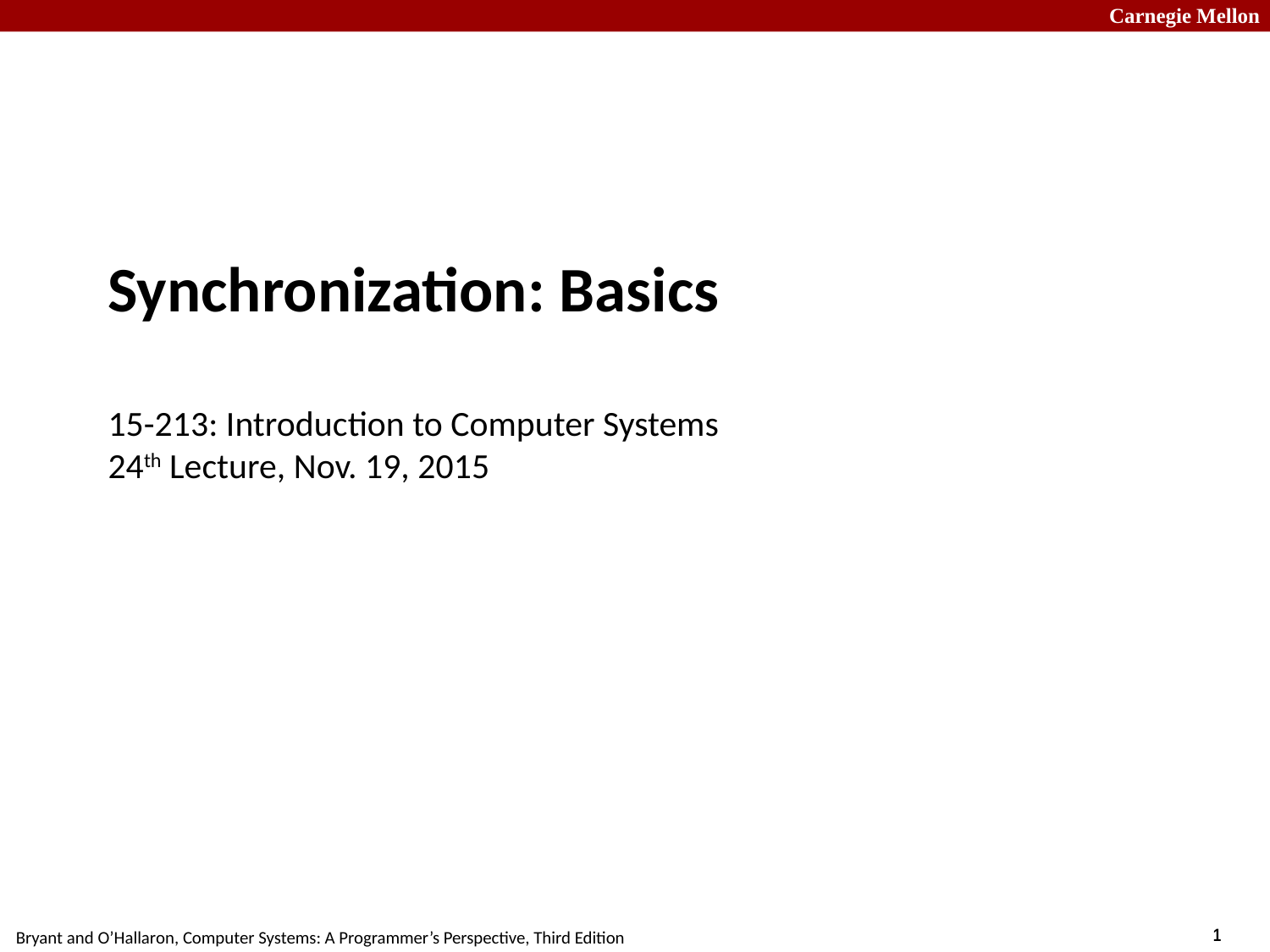

# Synchronization: Basics 15-213: Introduction to Computer Systems 24th Lecture, Nov. 19, 2015